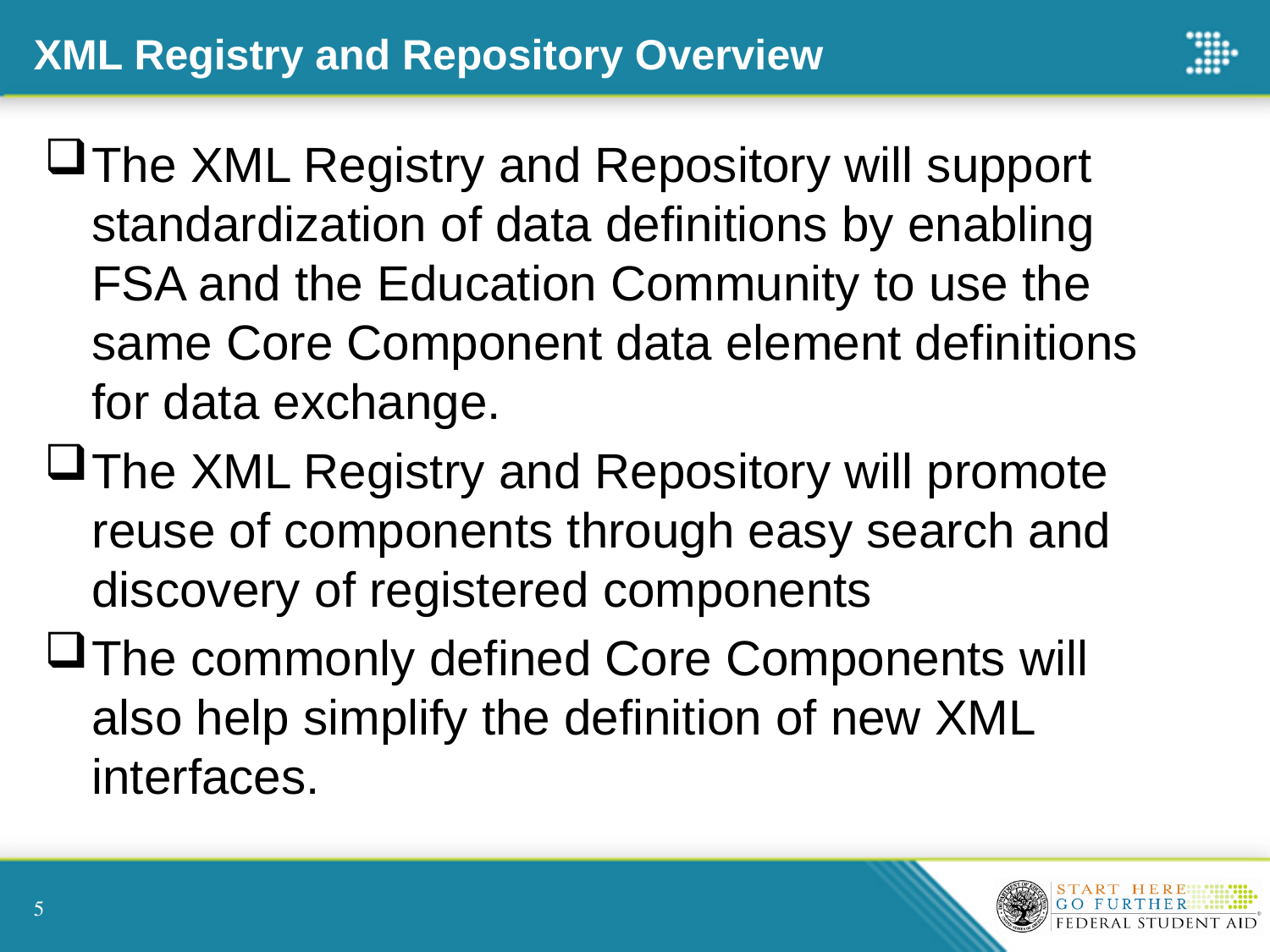

# XML Registry and Repository Overview
The XML Registry and Repository will support standardization of data definitions by enabling FSA and the Education Community to use the same Core Component data element definitions for data exchange.
The XML Registry and Repository will promote reuse of components through easy search and discovery of registered components
The commonly defined Core Components will also help simplify the definition of new XML interfaces.